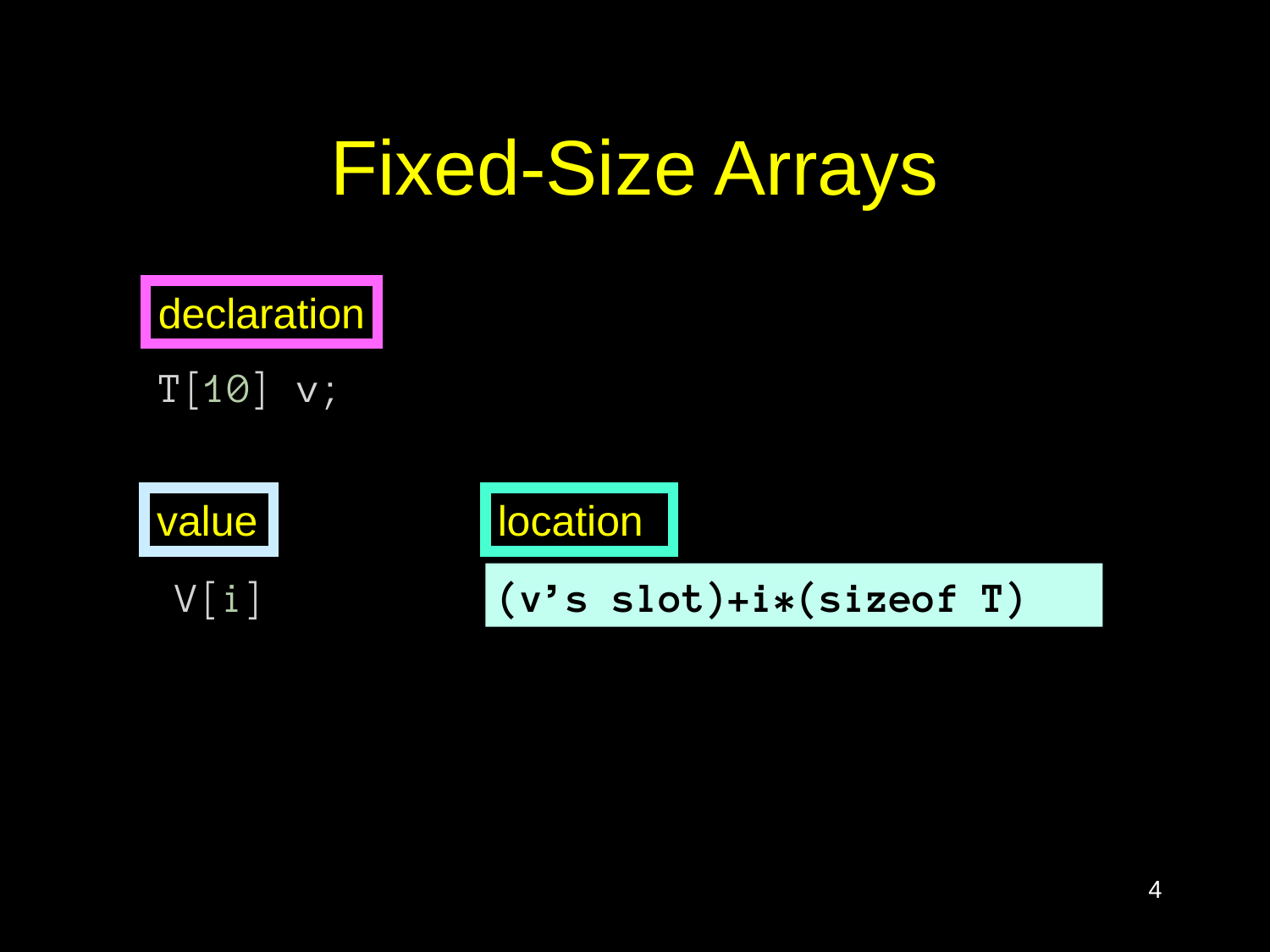

# Fixed-Size Arrays
declaration
T[10] v;
value
location
V[i]
(v’s slot)+i*(sizeof T)
4